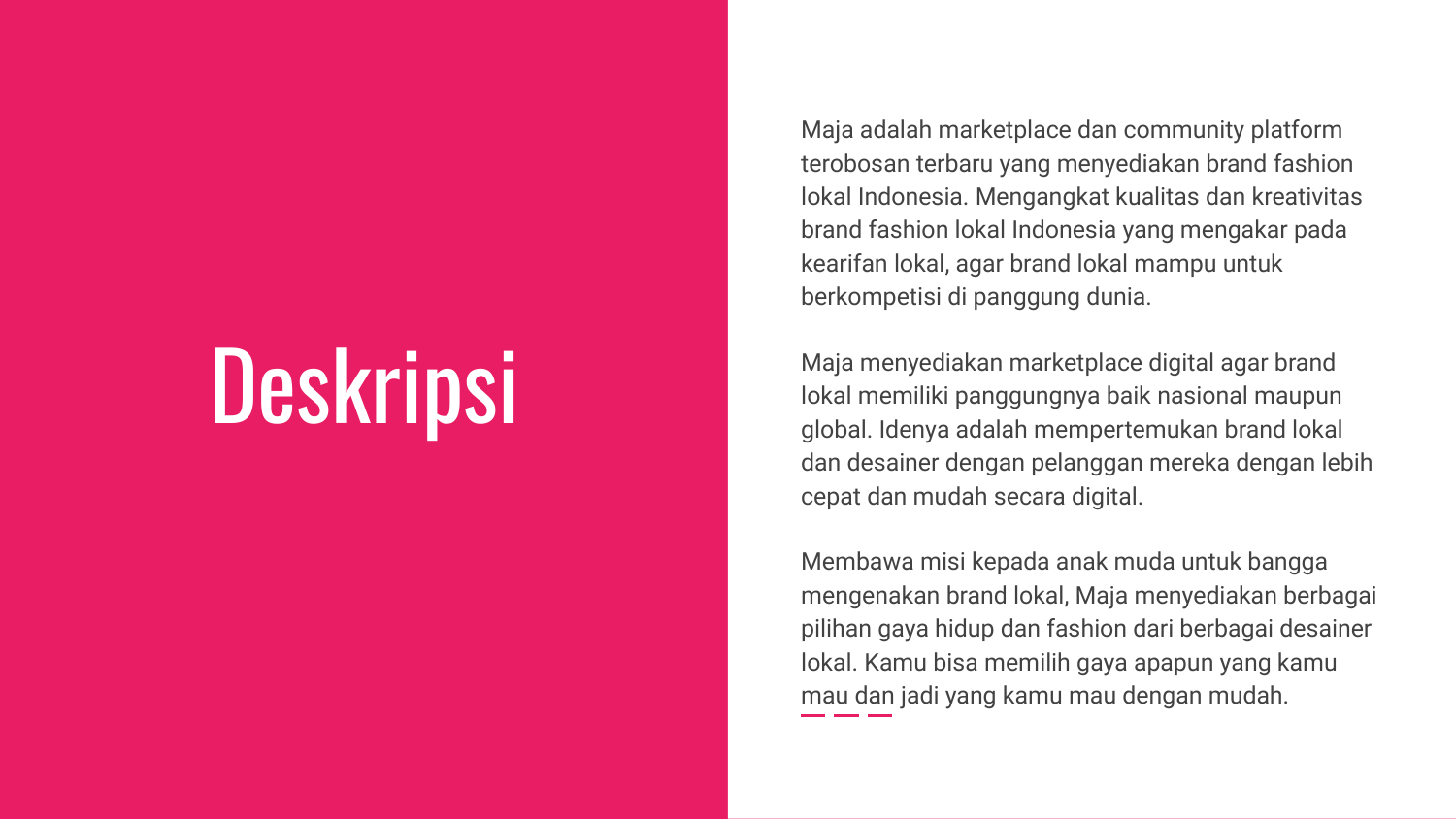

Maja adalah marketplace dan community platform terobosan terbaru yang menyediakan brand fashion lokal Indonesia. Mengangkat kualitas dan kreativitas brand fashion lokal Indonesia yang mengakar pada kearifan lokal, agar brand lokal mampu untuk berkompetisi di panggung dunia.
Maja menyediakan marketplace digital agar brand lokal memiliki panggungnya baik nasional maupun global. Idenya adalah mempertemukan brand lokal dan desainer dengan pelanggan mereka dengan lebih cepat dan mudah secara digital.
Membawa misi kepada anak muda untuk bangga mengenakan brand lokal, Maja menyediakan berbagai pilihan gaya hidup dan fashion dari berbagai desainer lokal. Kamu bisa memilih gaya apapun yang kamu mau dan jadi yang kamu mau dengan mudah.
# Deskripsi